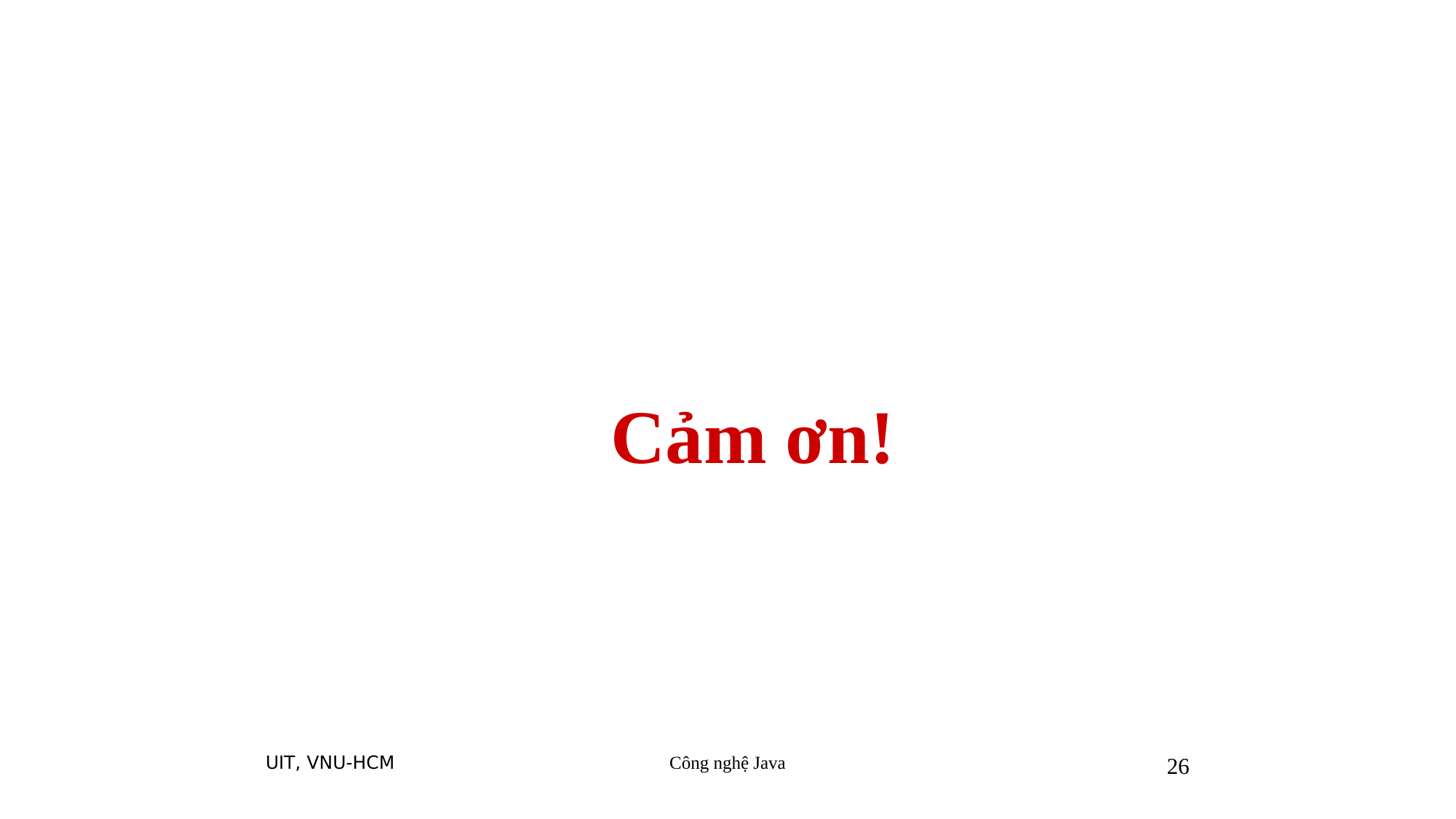

#

Cảm ơn!
UIT, VNU-HCM
Công nghệ Java
26